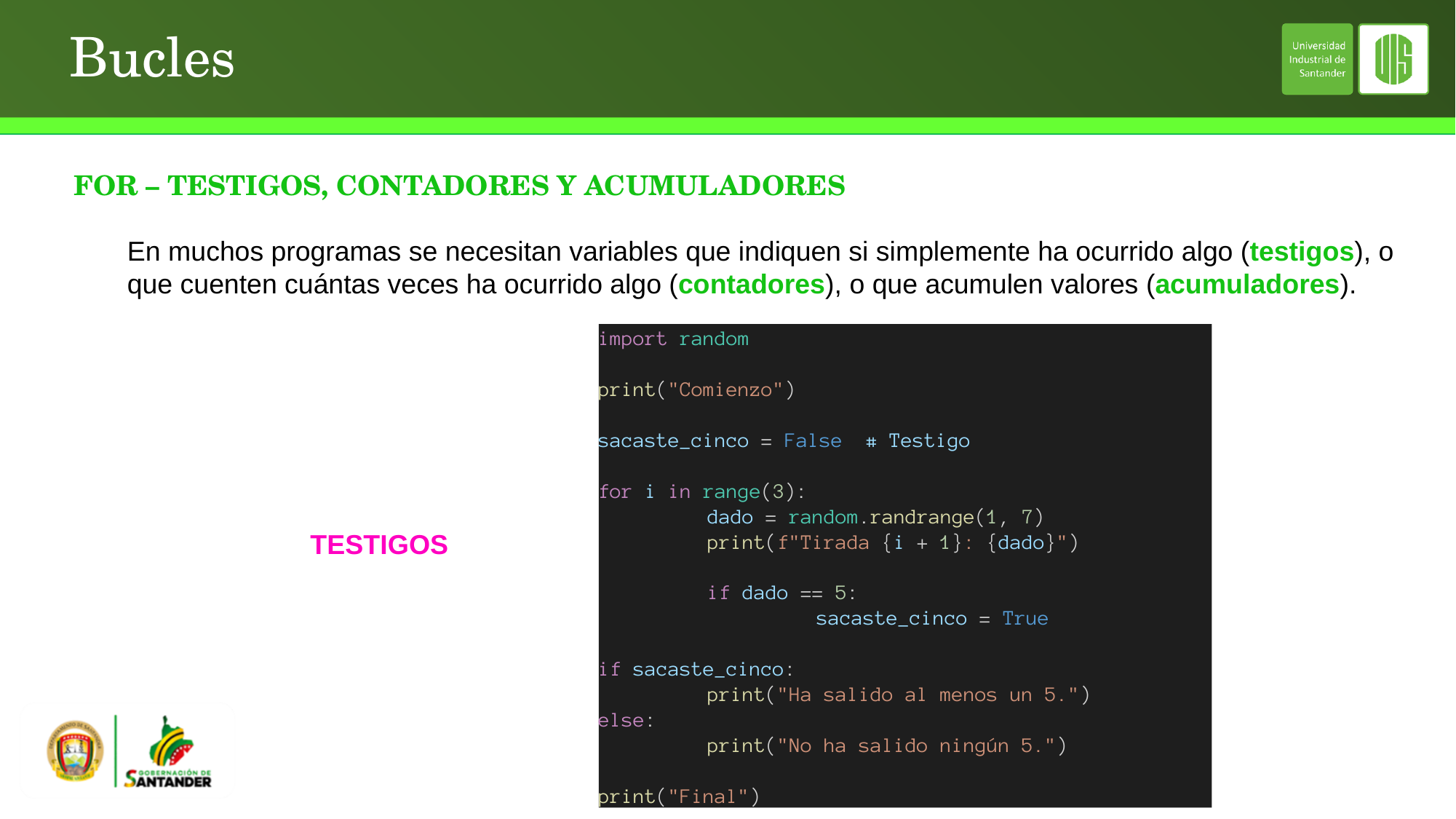

# Bucles
FOR – TESTIGOS, CONTADORES Y ACUMULADORES
En muchos programas se necesitan variables que indiquen si simplemente ha ocurrido algo (testigos), o que cuenten cuántas veces ha ocurrido algo (contadores), o que acumulen valores (acumuladores).
import random

print("Comienzo")

sacaste_cinco = False  # Testigo

for i in range(3):
	dado = random.randrange(1, 7)
	print(f"Tirada {i + 1}: {dado}")

	if dado == 5:
		sacaste_cinco = True

if sacaste_cinco:
	print("Ha salido al menos un 5.")
else:
	print("No ha salido ningún 5.")

print("Final")
TESTIGOS